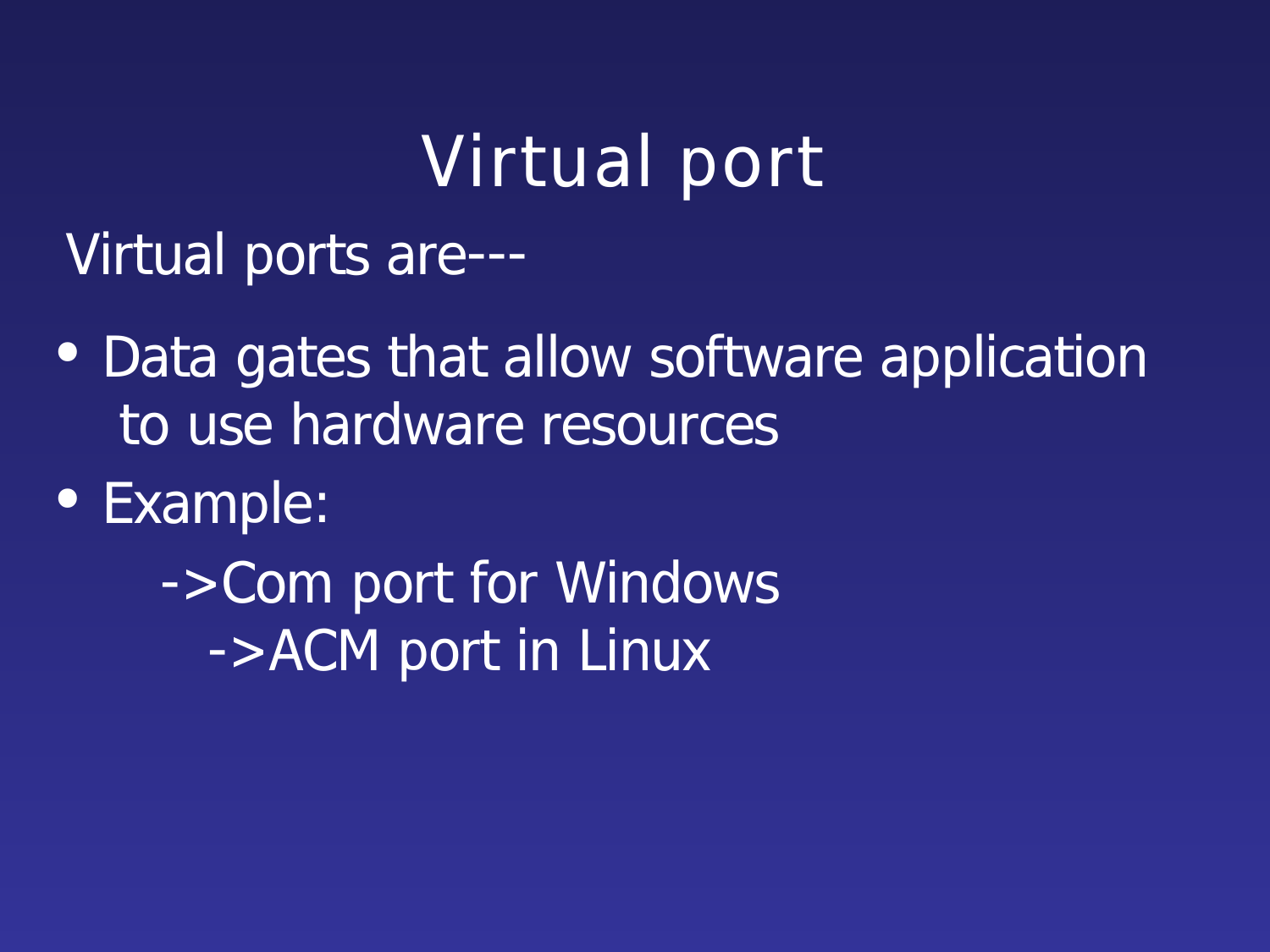

# Virtual port
  Virtual ports are---
Data gates that allow software application  to use hardware resources
Example:
      ->Com port for Windows
      ->ACM port in Linux